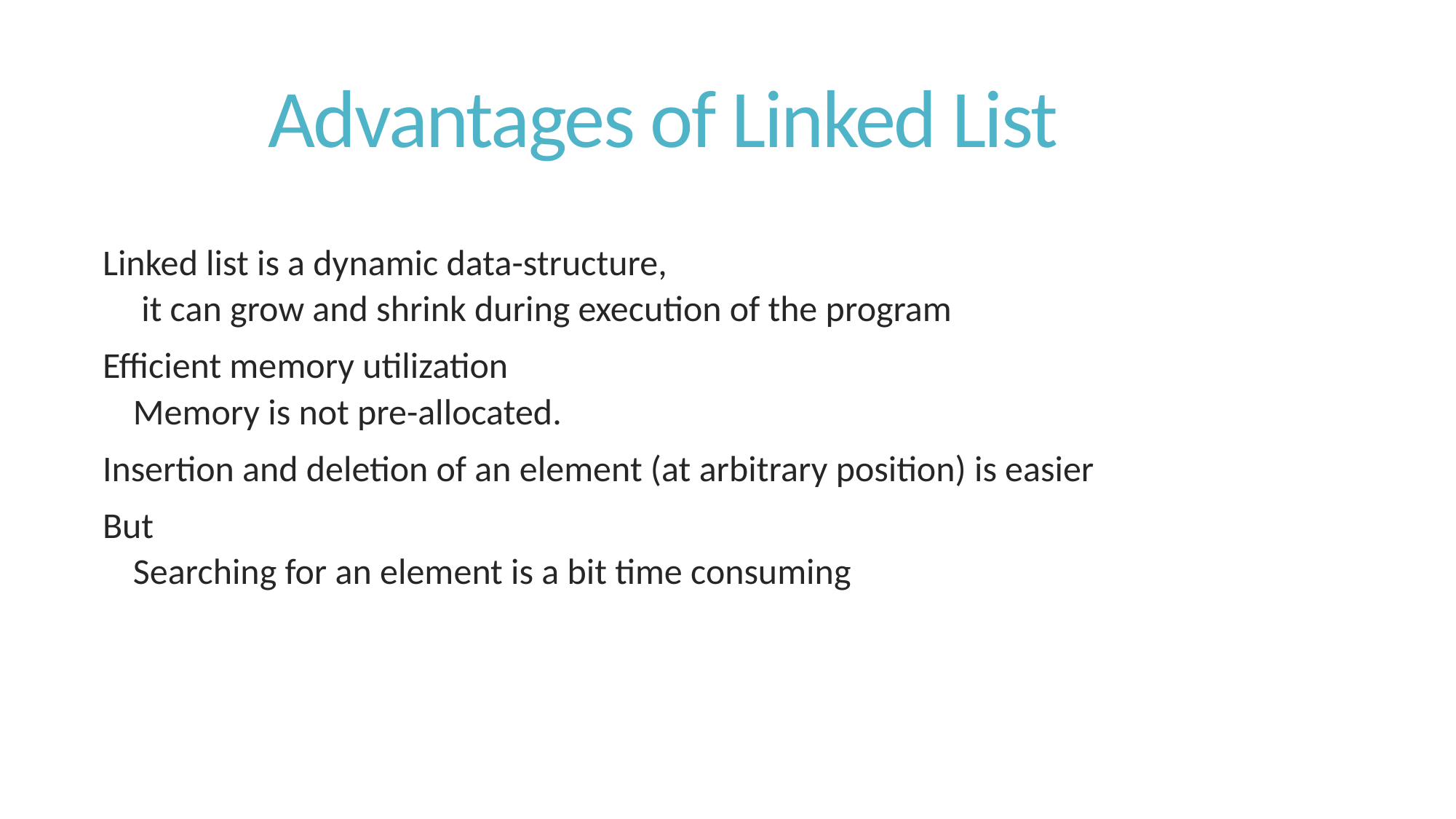

# Advantages of Linked List
Linked list is a dynamic data-structure,
 it can grow and shrink during execution of the program
Efficient memory utilization
Memory is not pre-allocated.
Insertion and deletion of an element (at arbitrary position) is easier
But
Searching for an element is a bit time consuming